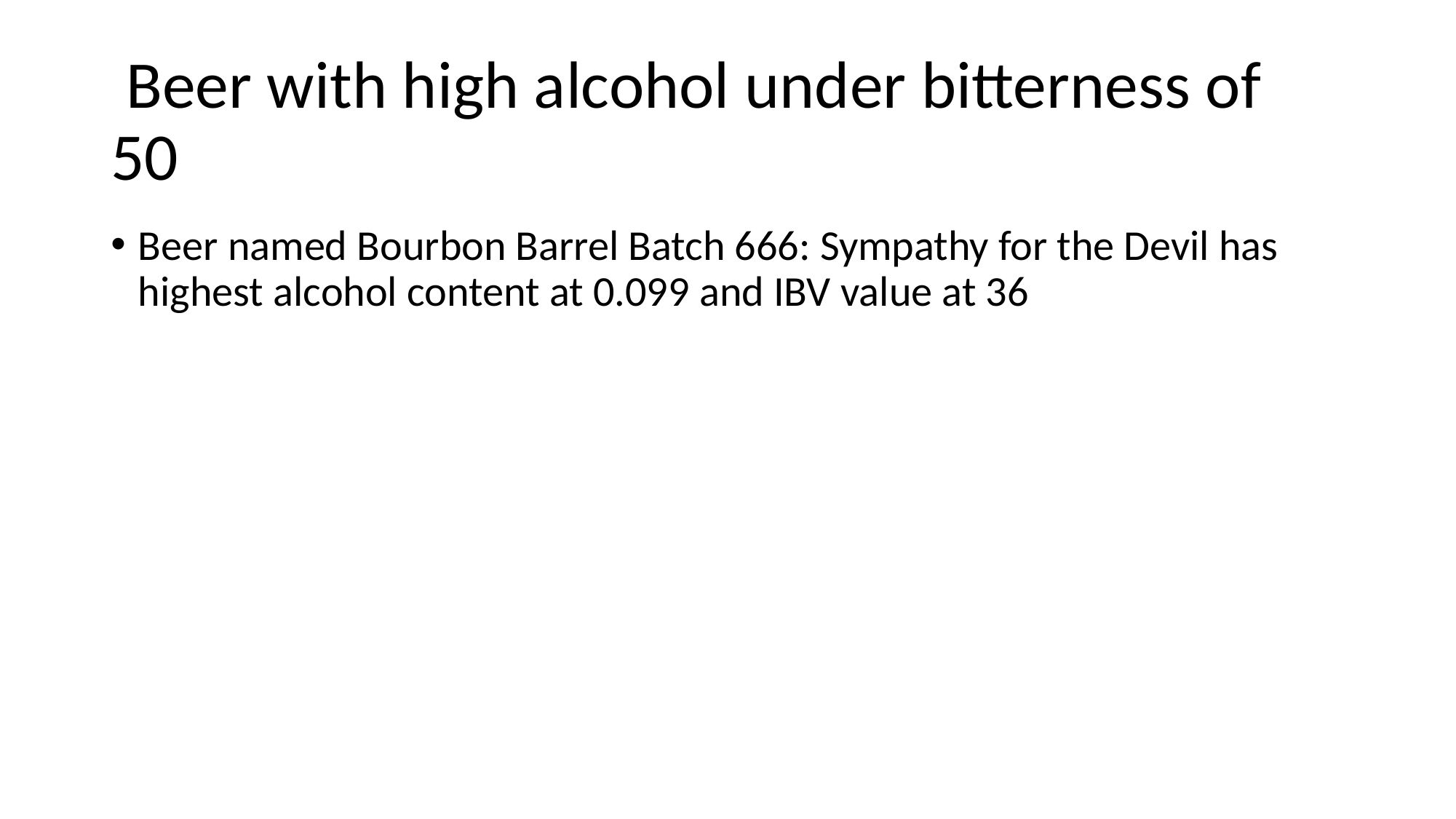

# Beer with high alcohol under bitterness of 50
Beer named Bourbon Barrel Batch 666: Sympathy for the Devil has highest alcohol content at 0.099 and IBV value at 36